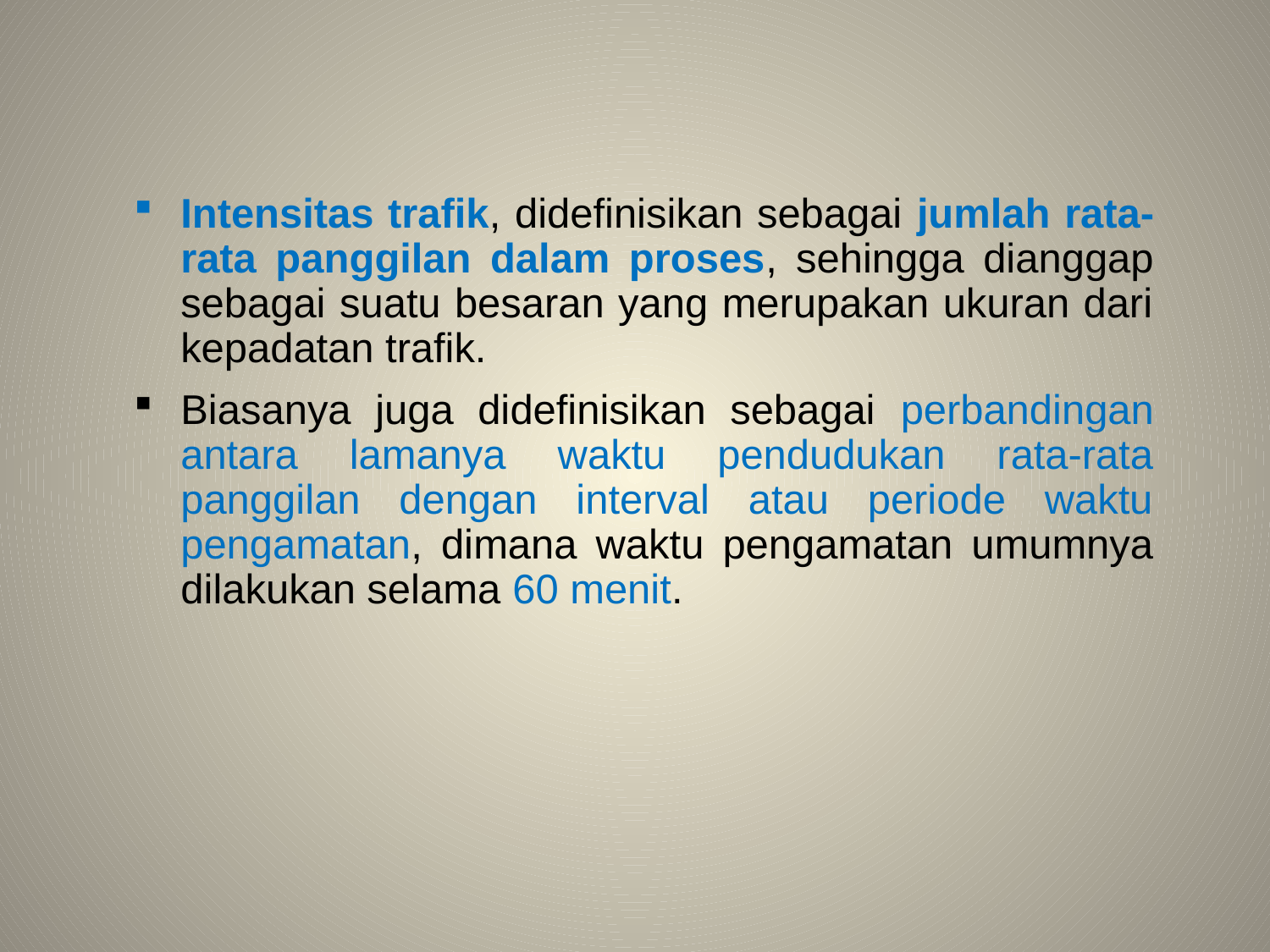

Intensitas trafik, didefinisikan sebagai jumlah rata-rata panggilan dalam proses, sehingga dianggap sebagai suatu besaran yang merupakan ukuran dari kepadatan trafik.
Biasanya juga didefinisikan sebagai perbandingan antara lamanya waktu pendudukan rata-rata panggilan dengan interval atau periode waktu pengamatan, dimana waktu pengamatan umumnya dilakukan selama 60 menit.